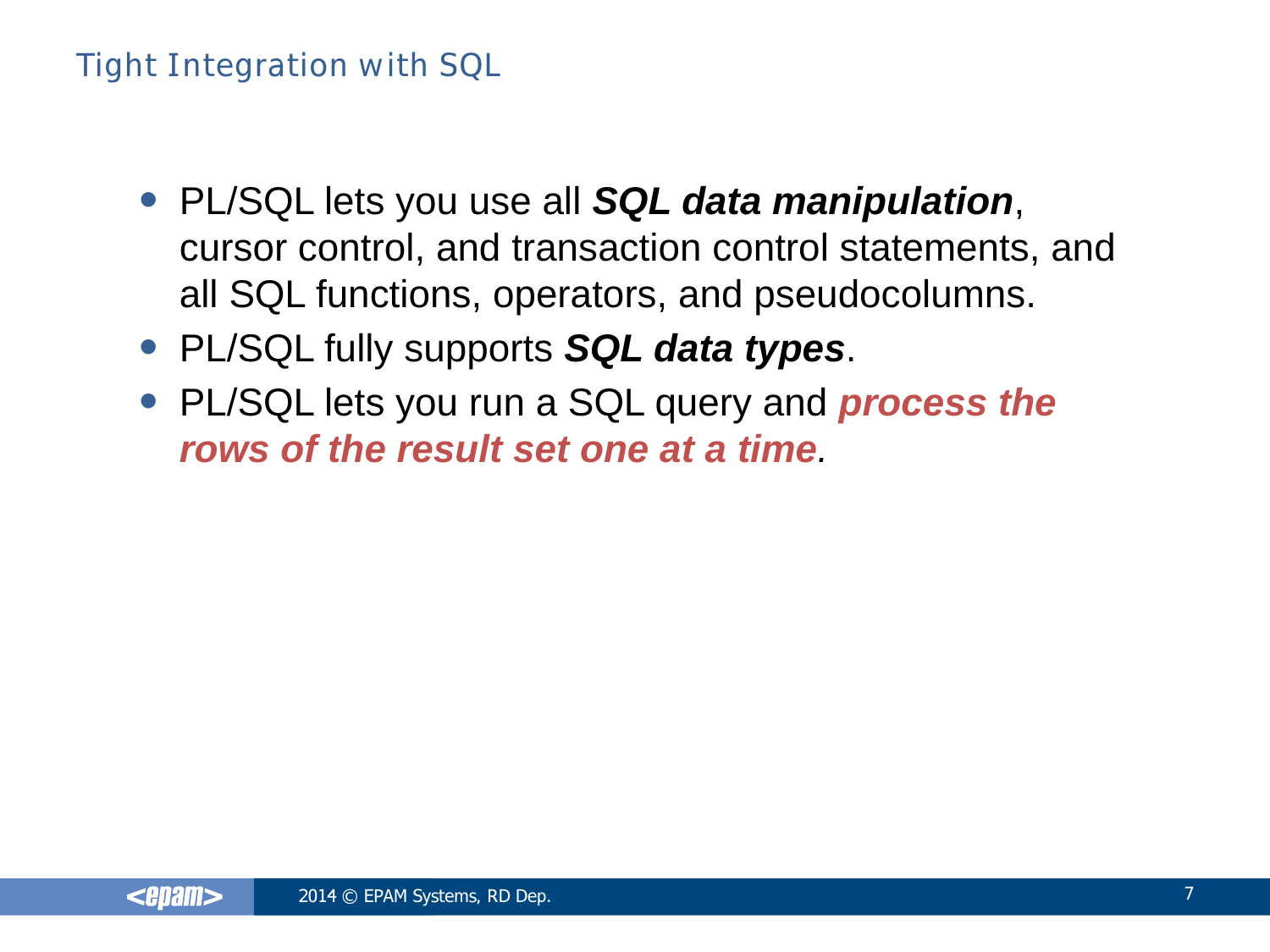

# Tight Integration with SQL
PL/SQL lets you use all SQL data manipulation, cursor control, and transaction control statements, and all SQL functions, operators, and pseudocolumns.
PL/SQL fully supports SQL data types.
PL/SQL lets you run a SQL query and process the rows of the result set one at a time.
7
2014 © EPAM Systems, RD Dep.